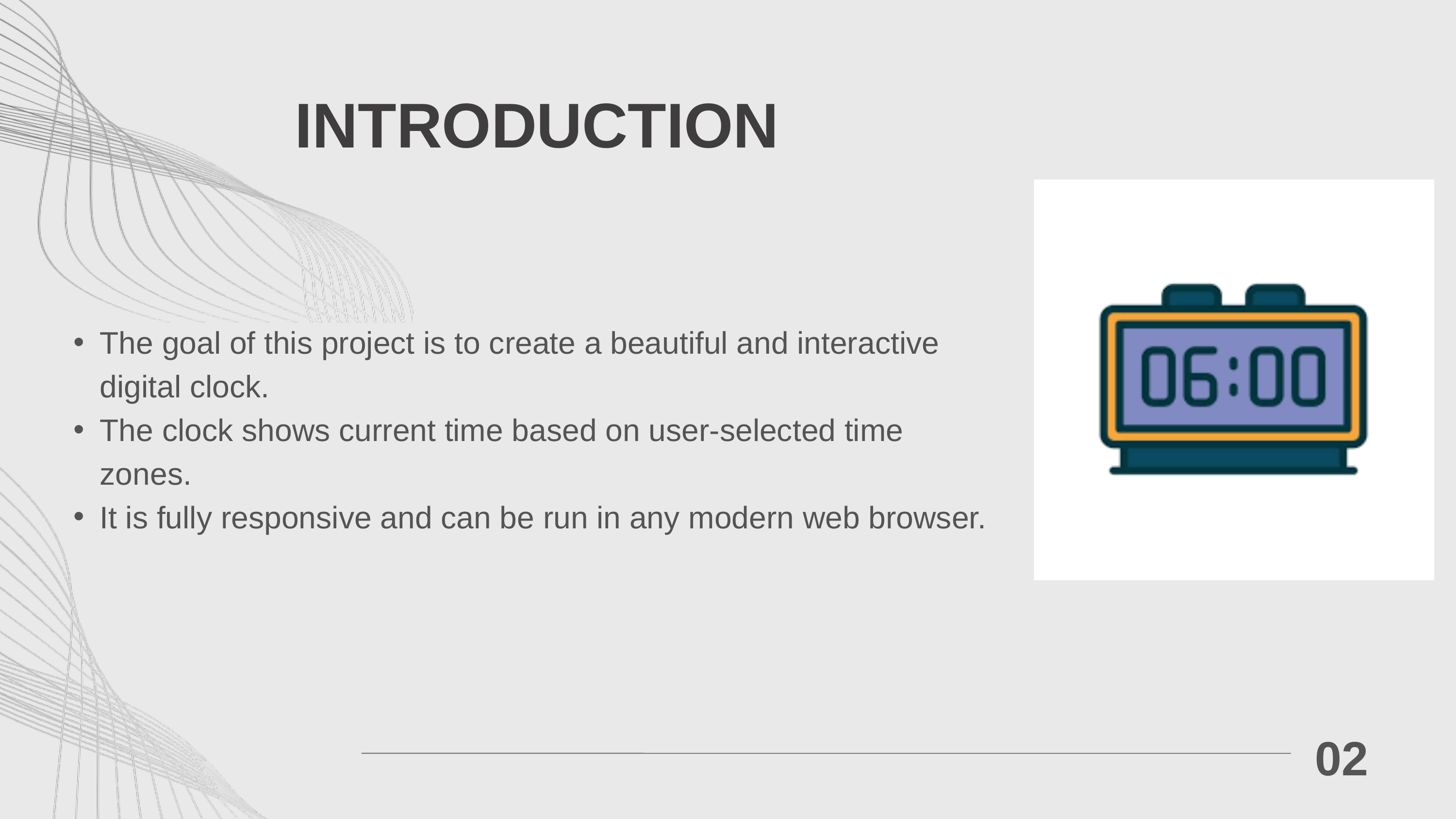

INTRODUCTION

The goal of this project is to create a beautiful and interactive digital clock.
The clock shows current time based on user-selected time zones.
It is fully responsive and can be run in any modern web browser.

02